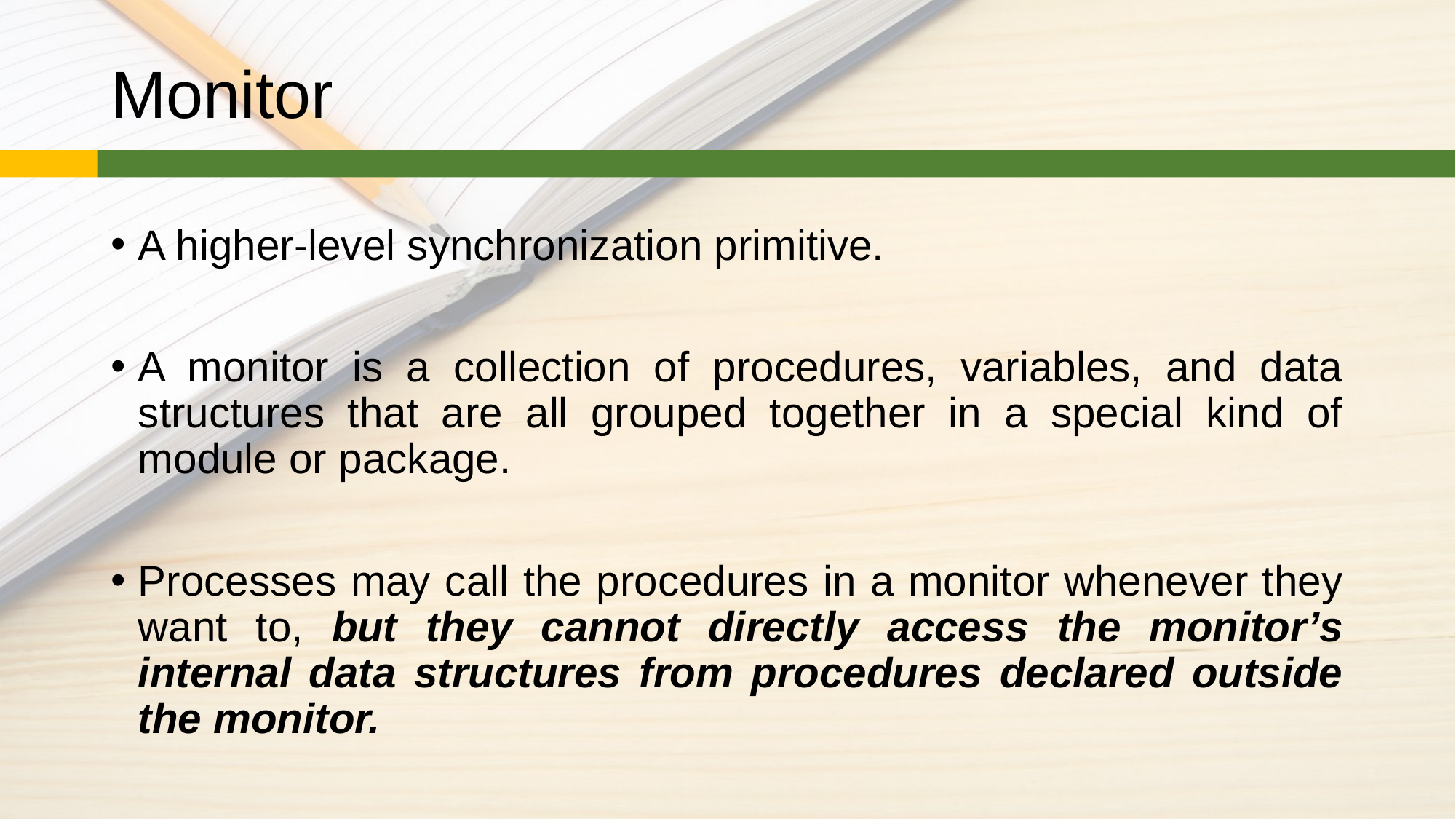

# Monitor
A higher-level synchronization primitive.

A monitor is a collection of procedures, variables, and data structures that are all grouped together in a special kind of module or package.

Processes may call the procedures in a monitor whenever they want to, but they cannot directly access the monitor’s internal data structures from procedures declared outside the monitor.